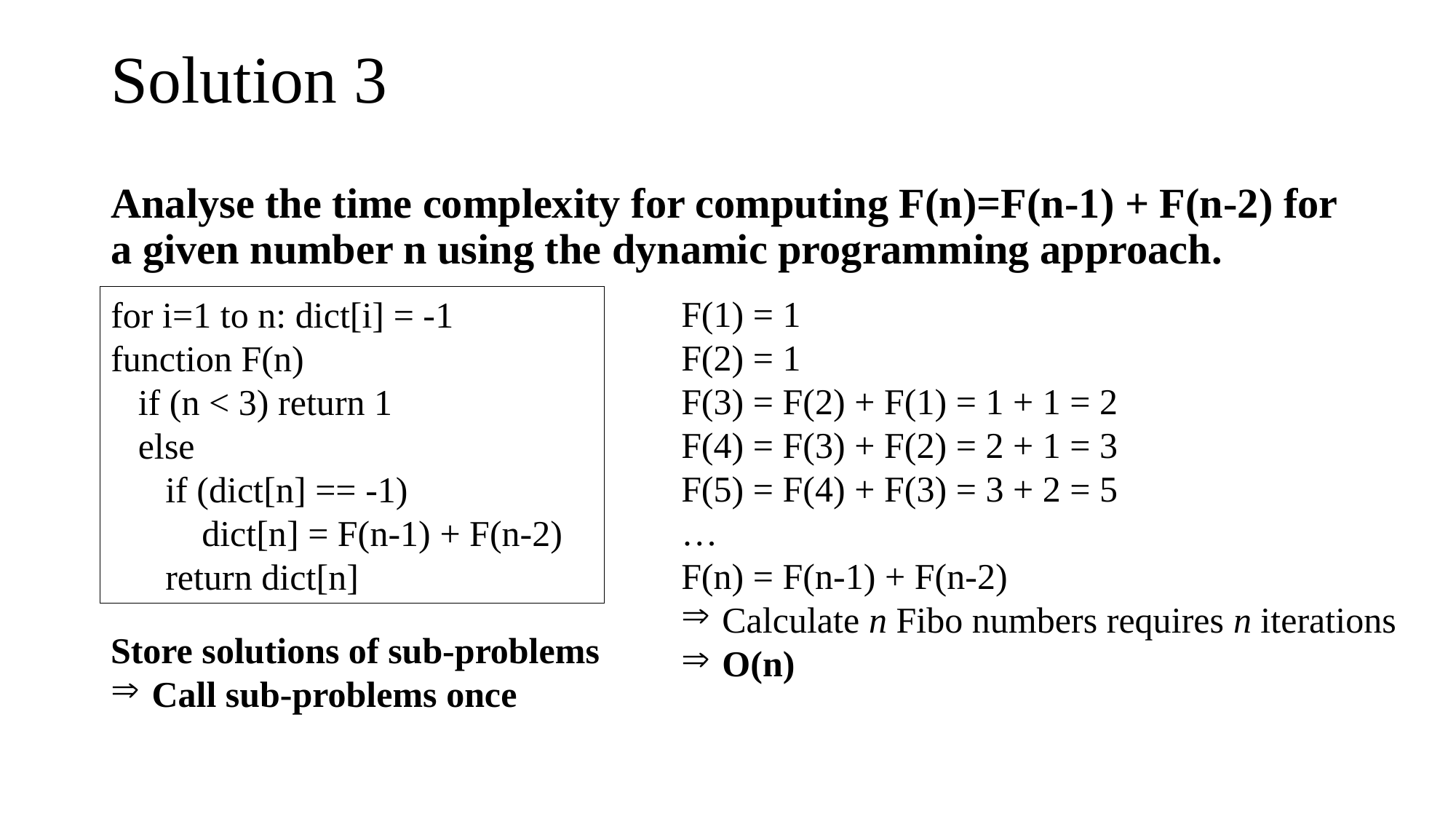

# Solution 3
Analyse the time complexity for computing F(n)=F(n-1) + F(n-2) for a given number n using the dynamic programming approach.
F(1) = 1
F(2) = 1
F(3) = F(2) + F(1) = 1 + 1 = 2
F(4) = F(3) + F(2) = 2 + 1 = 3
F(5) = F(4) + F(3) = 3 + 2 = 5
…
F(n) = F(n-1) + F(n-2)
Calculate n Fibo numbers requires n iterations
O(n)
for i=1 to n: dict[i] = -1
function F(n)
   if (n < 3) return 1
   else
      if (dict[n] == -1)
          dict[n] = F(n-1) + F(n-2)
      return dict[n]
Store solutions of sub-problems
Call sub-problems once